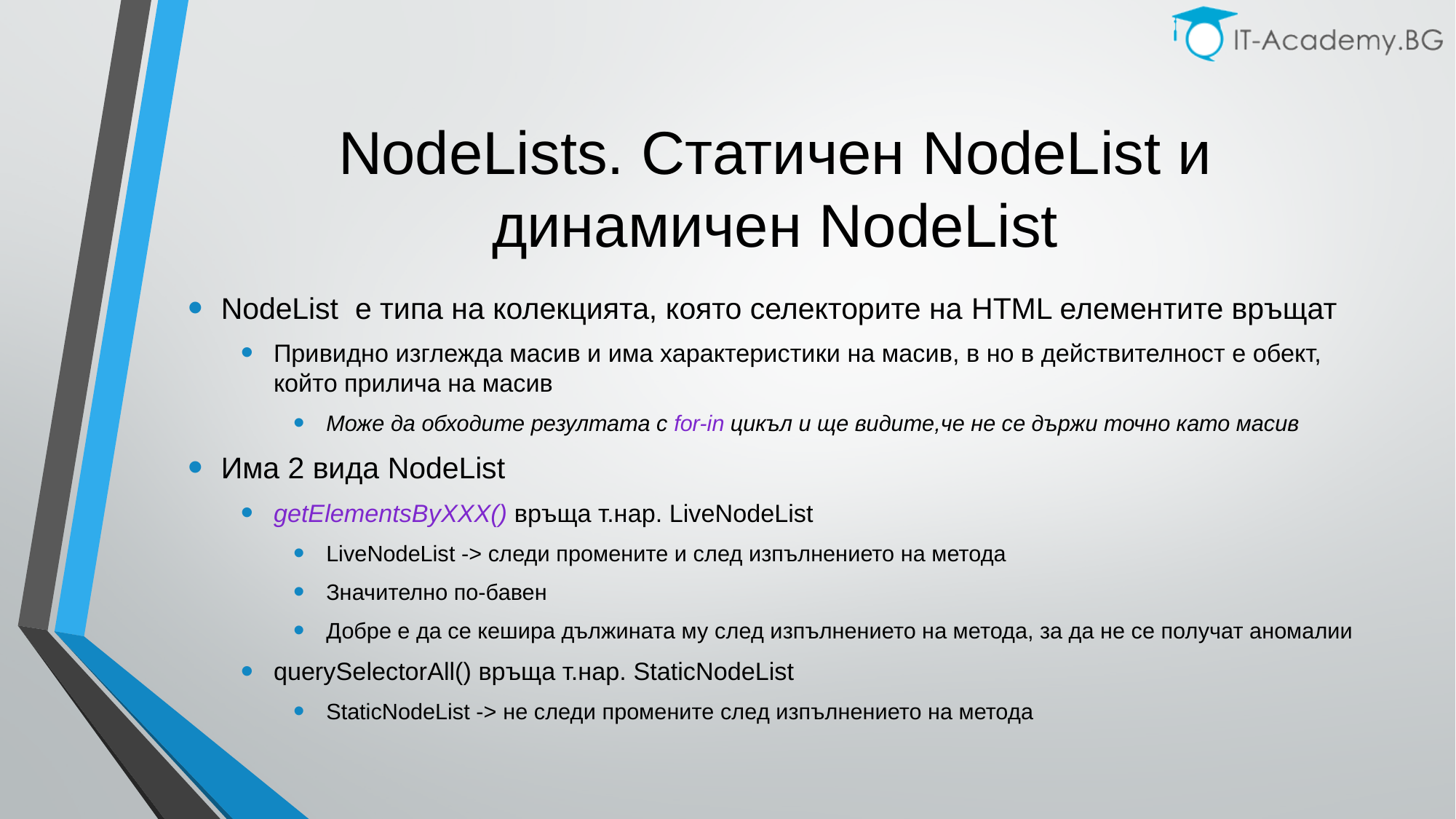

# NodeLists. Статичен NodeList и динамичен NodeList
NodeList  е типа на колекцията, която селекторите на HTML елементите връщат
Привидно изглежда масив и има характеристики на масив, в но в действителност е обект, който прилича на масив
Може да обходите резултата с for-in цикъл и ще видите,че не се държи точно като масив
Има 2 вида NodeList
getElementsByXXX() връща т.нар. LiveNodeList
LiveNodeList -> следи промените и след изпълнението на метода
Значително по-бавен
Добре е да се кешира дължината му след изпълнението на метода, за да не се получат аномалии
querySelectorAll() връща т.нар. StaticNodeList
StaticNodeList -> не следи промените след изпълнението на метода